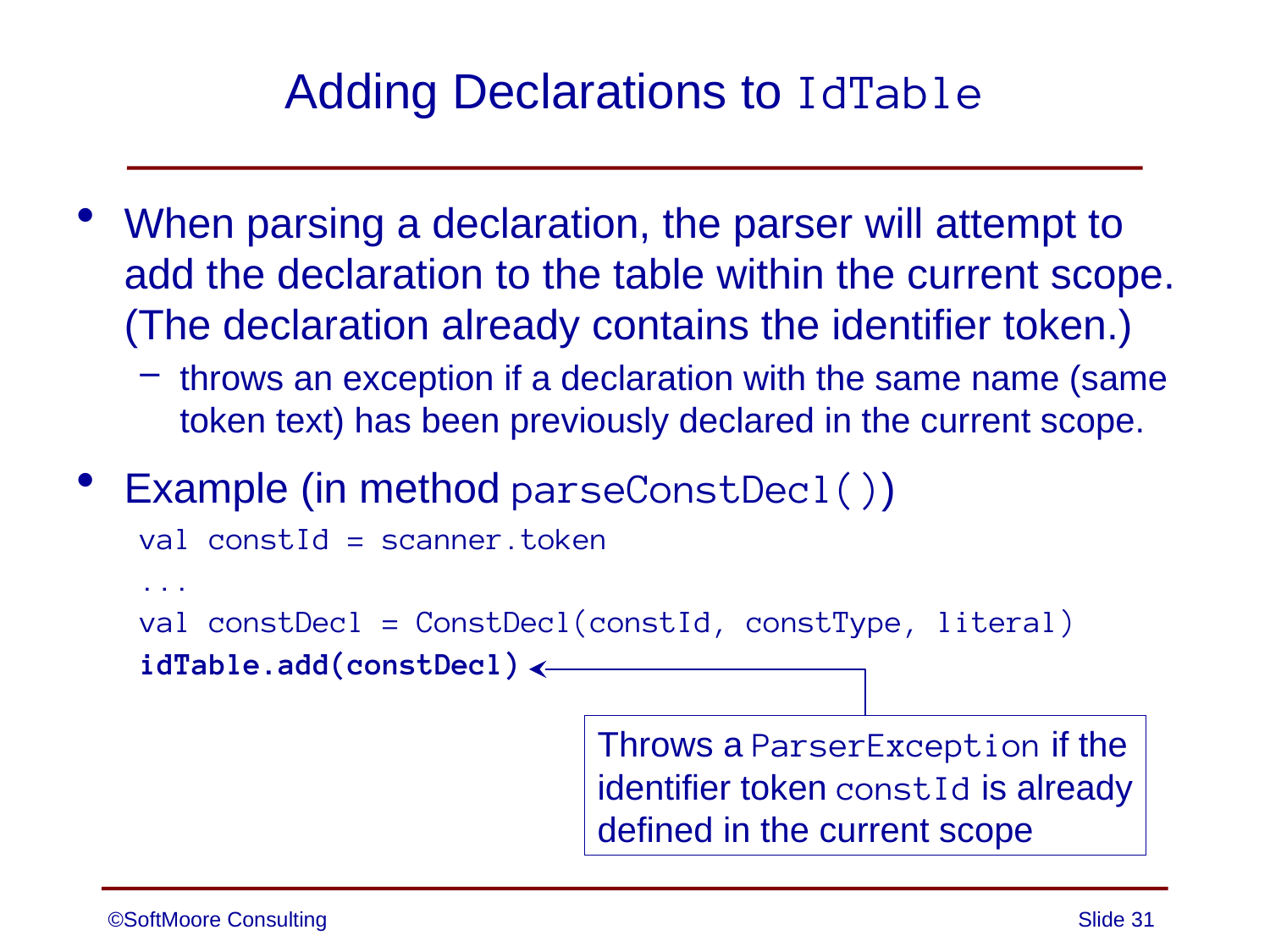

# Adding Declarations to IdTable
When parsing a declaration, the parser will attempt to add the declaration to the table within the current scope.
(The declaration already contains the identifier token.)
throws an exception if a declaration with the same name (same token text) has been previously declared in the current scope.
Example (in method parseConstDecl())
val constId = scanner.token
...
val constDecl = ConstDecl(constId, constType, literal)
idTable.add(constDecl)

Throws a ParserException if the
identifier token constId is already
defined in the current scope
©SoftMoore Consulting
Slide 31